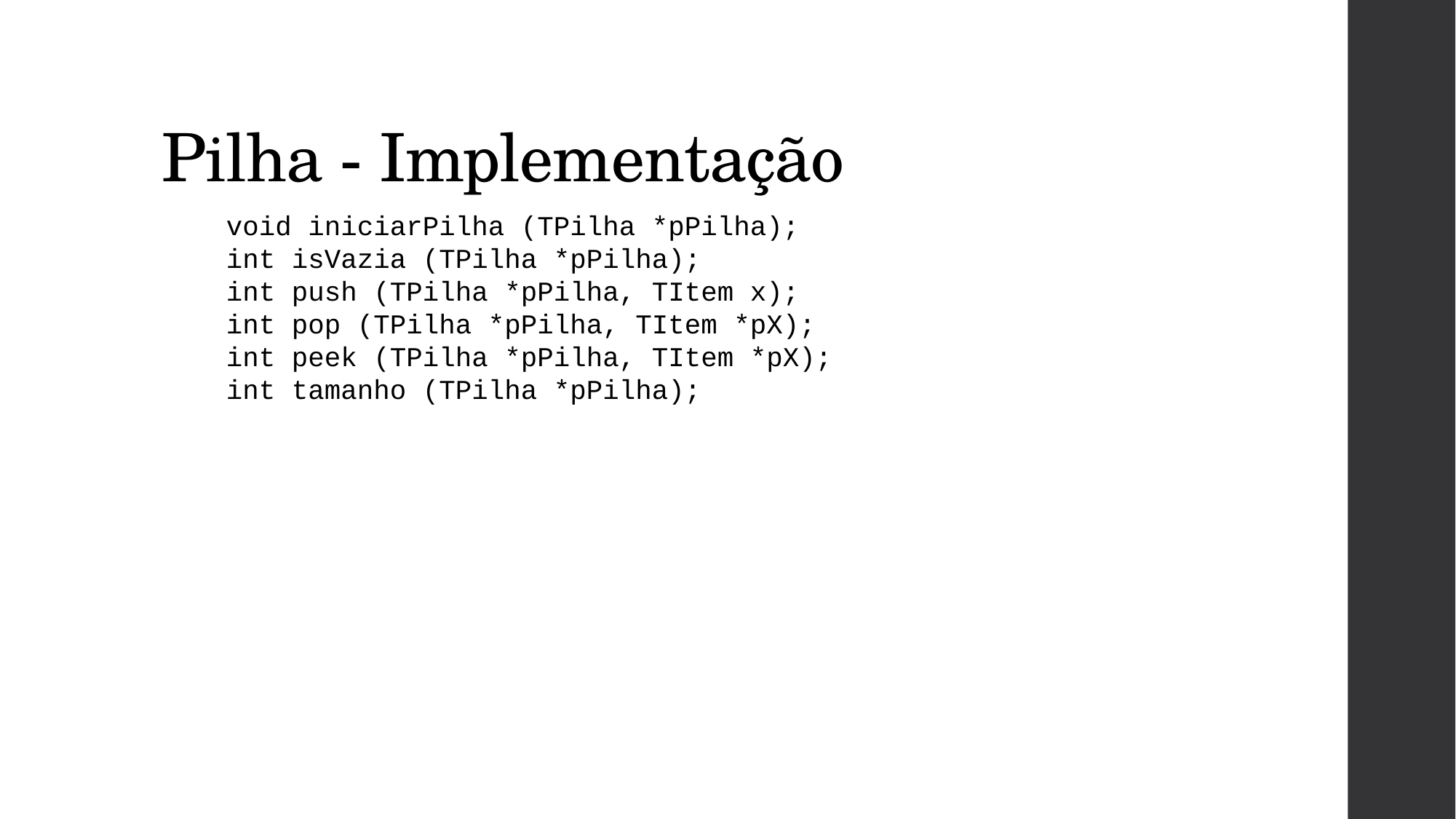

# Pilha - Implementação
void iniciarPilha (TPilha *pPilha);
int isVazia (TPilha *pPilha);
int push (TPilha *pPilha, TItem x);
int pop (TPilha *pPilha, TItem *pX);
int peek (TPilha *pPilha, TItem *pX);
int tamanho (TPilha *pPilha);